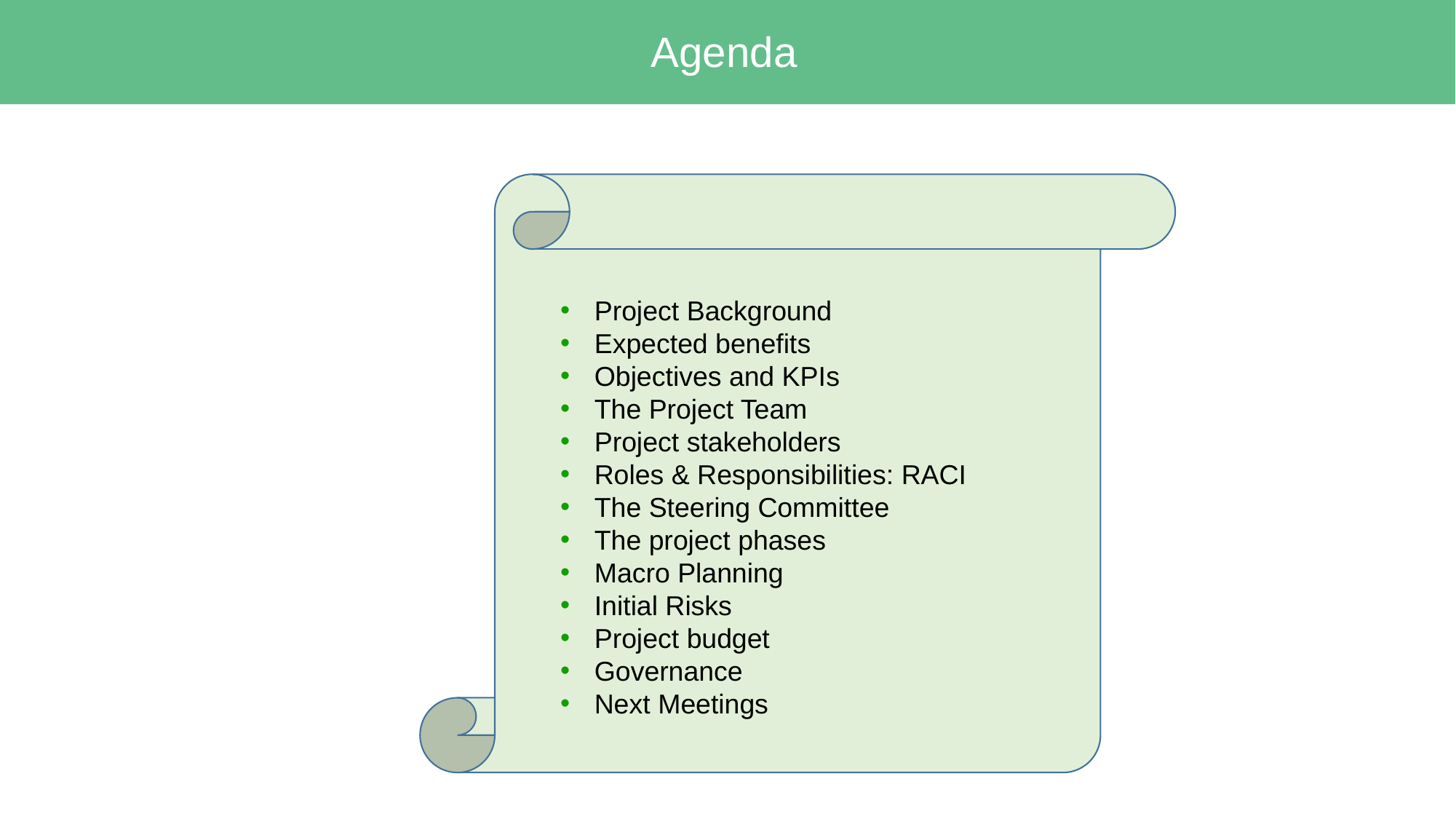

# Agenda

Project Background
Expected benefits
Objectives and KPIs
The Project Team
Project stakeholders
Roles & Responsibilities: RACI
The Steering Committee
The project phases
Macro Planning
Initial Risks
Project budget
Governance
Next Meetings